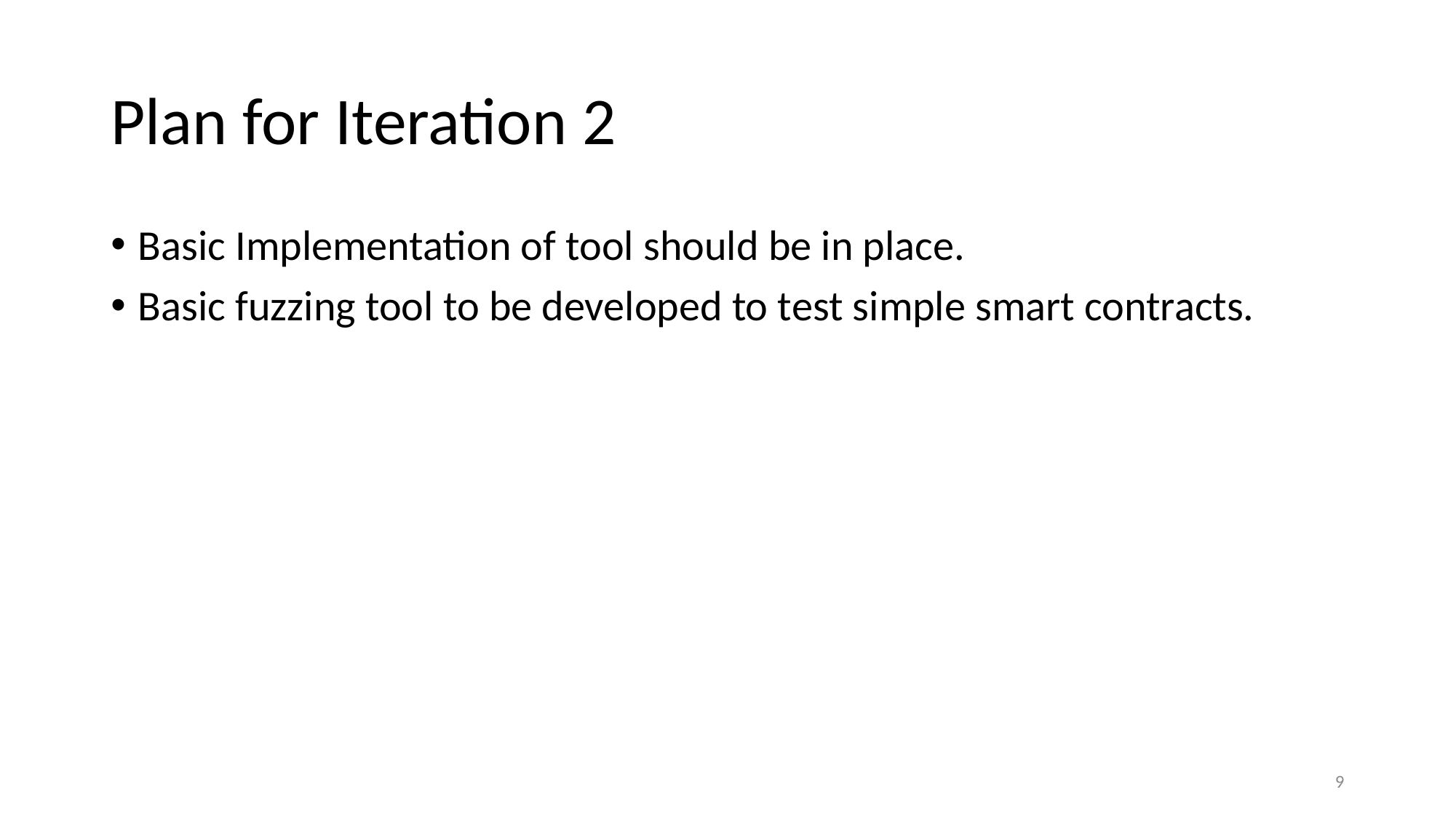

# Plan for Iteration 2
Basic Implementation of tool should be in place.
Basic fuzzing tool to be developed to test simple smart contracts.

9